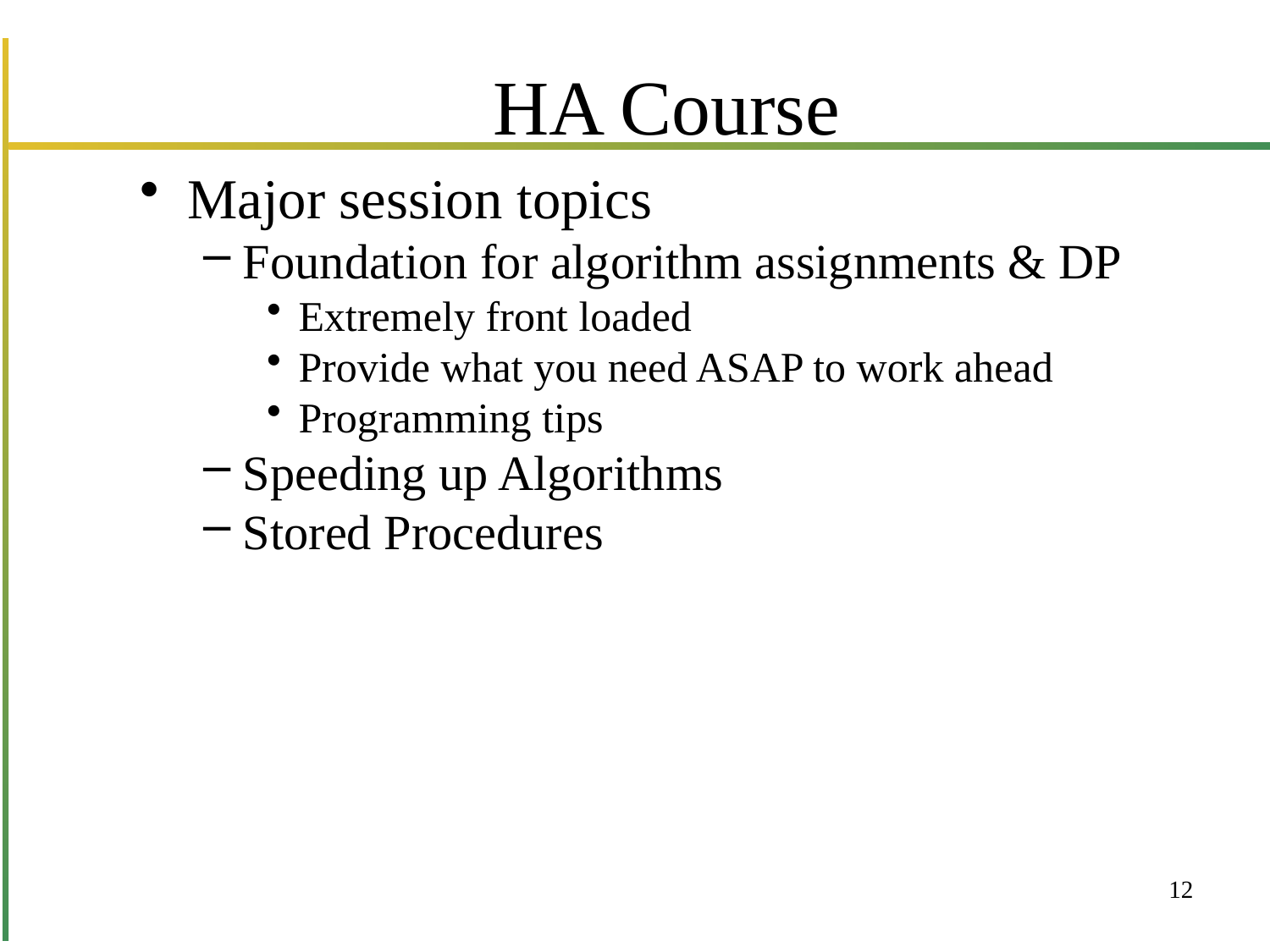

# HA Course
Major session topics
Foundation for algorithm assignments & DP
Extremely front loaded
Provide what you need ASAP to work ahead
Programming tips
Speeding up Algorithms
Stored Procedures
12